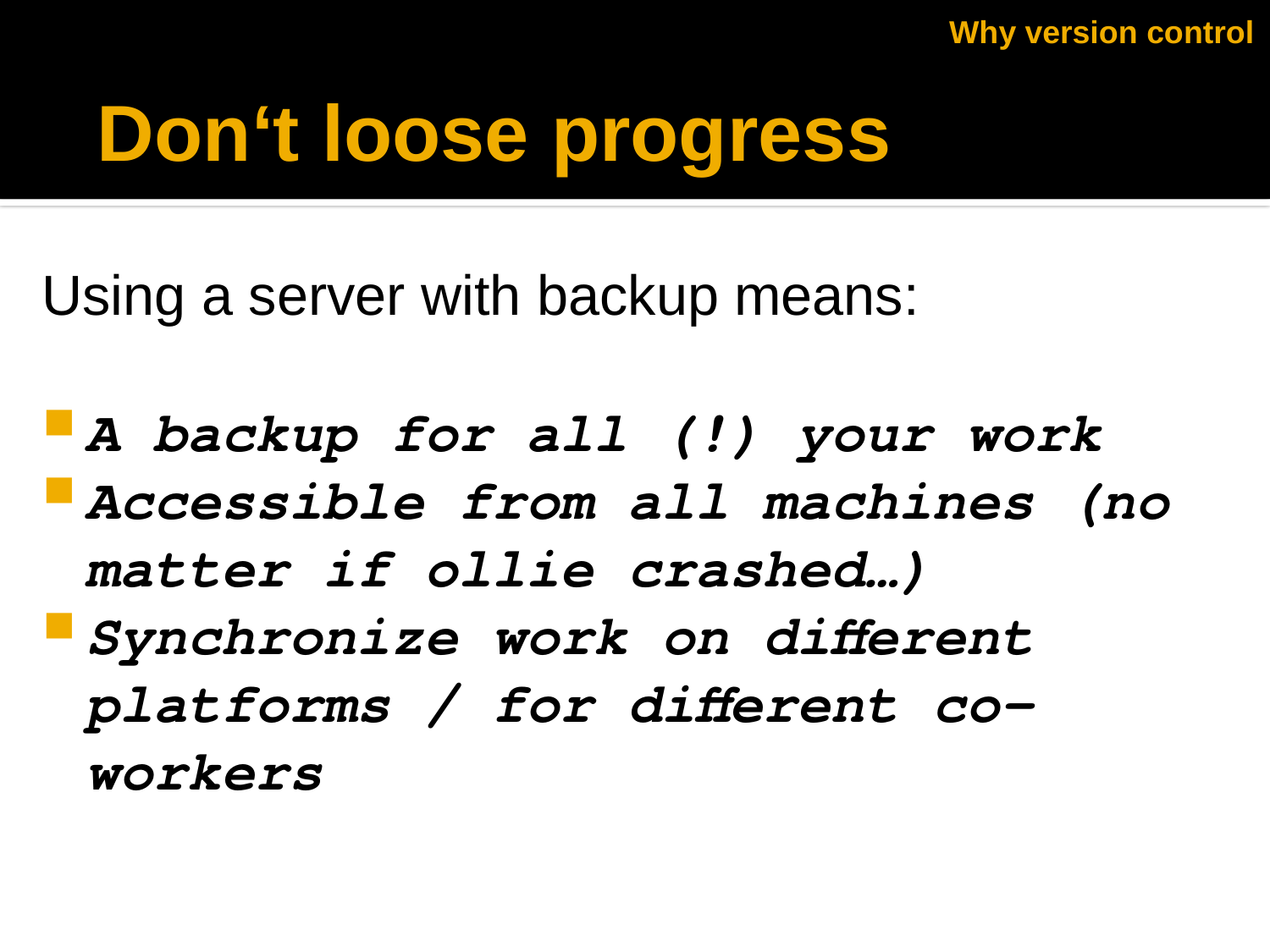

# Why version control
Don‘t loose progress
Using a server with backup means:

A backup for all (!) your work
Accessible from all machines (no matter if ollie crashed…)
Synchronize work on different platforms / for different co-workers